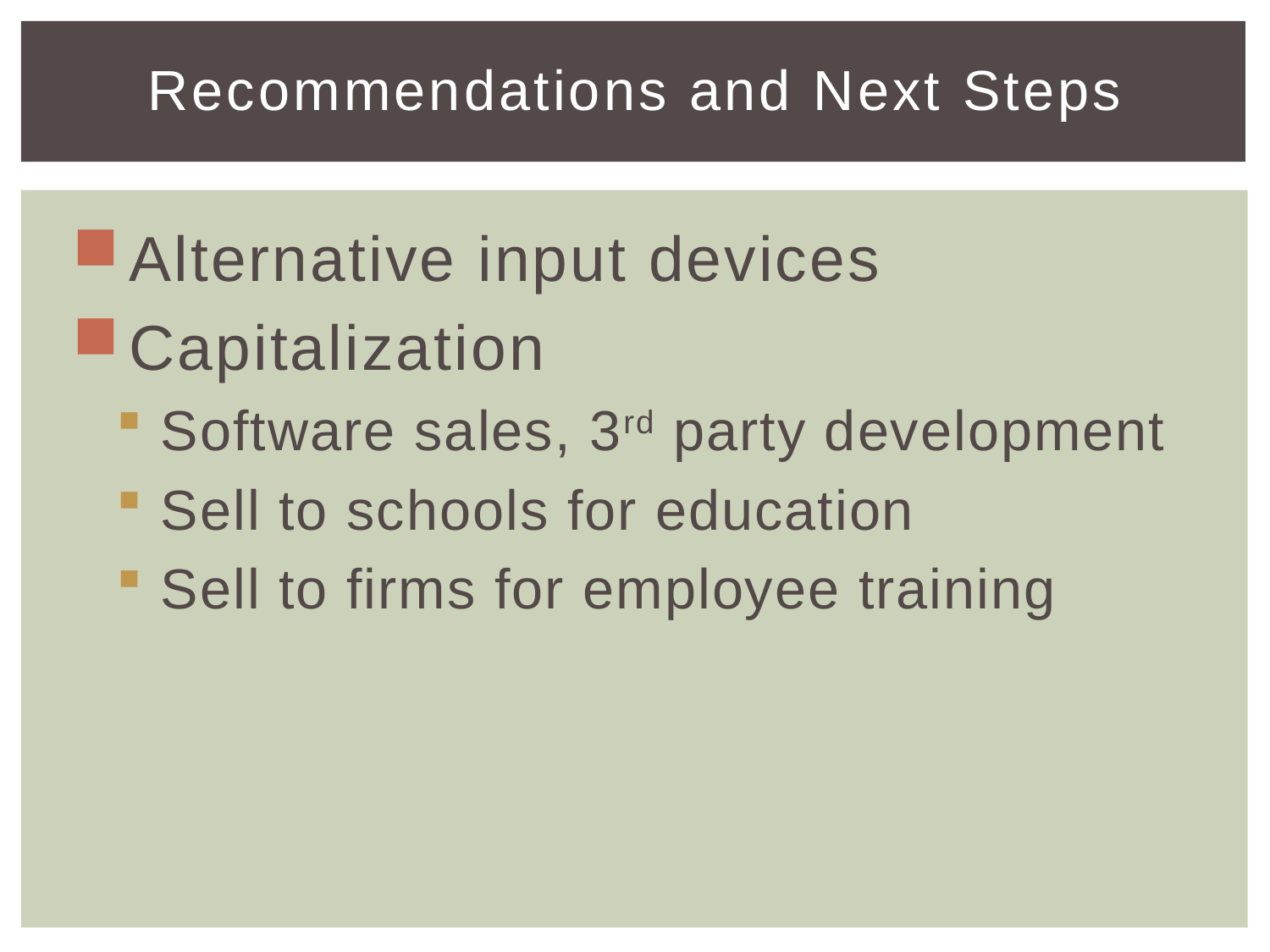

# Recommendations and Next Steps
Alternative input devices
Capitalization
Software sales, 3rd party development
Sell to schools for education
Sell to firms for employee training